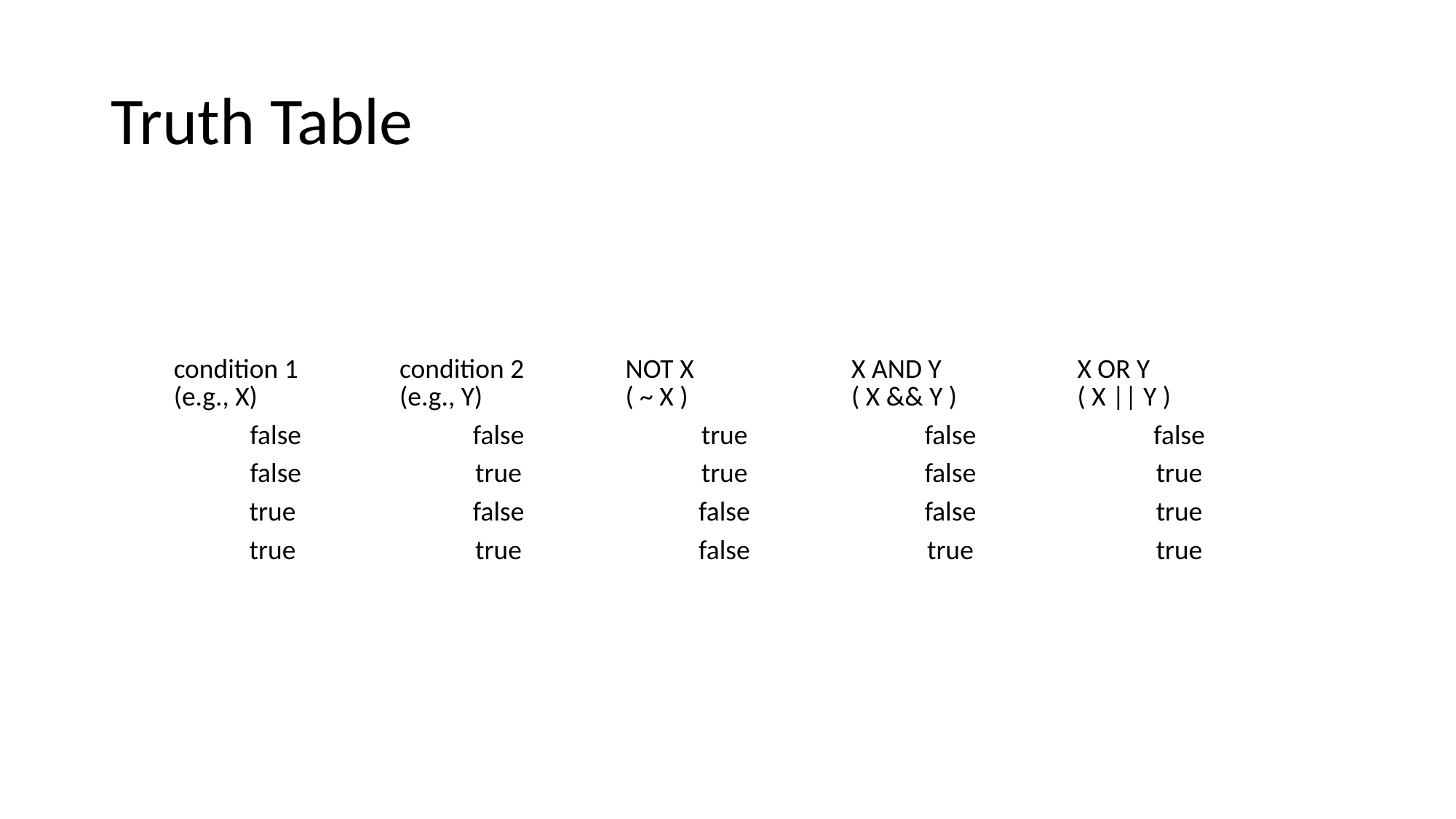

# Truth Table
| condition 1 (e.g., X) | condition 2 (e.g., Y) | NOT X ( ~ X ) | X AND Y ( X && Y ) | X OR Y ( X || Y ) |
| --- | --- | --- | --- | --- |
| false | false | true | false | false |
| false | true | true | false | true |
| true | false | false | false | true |
| true | true | false | true | true |